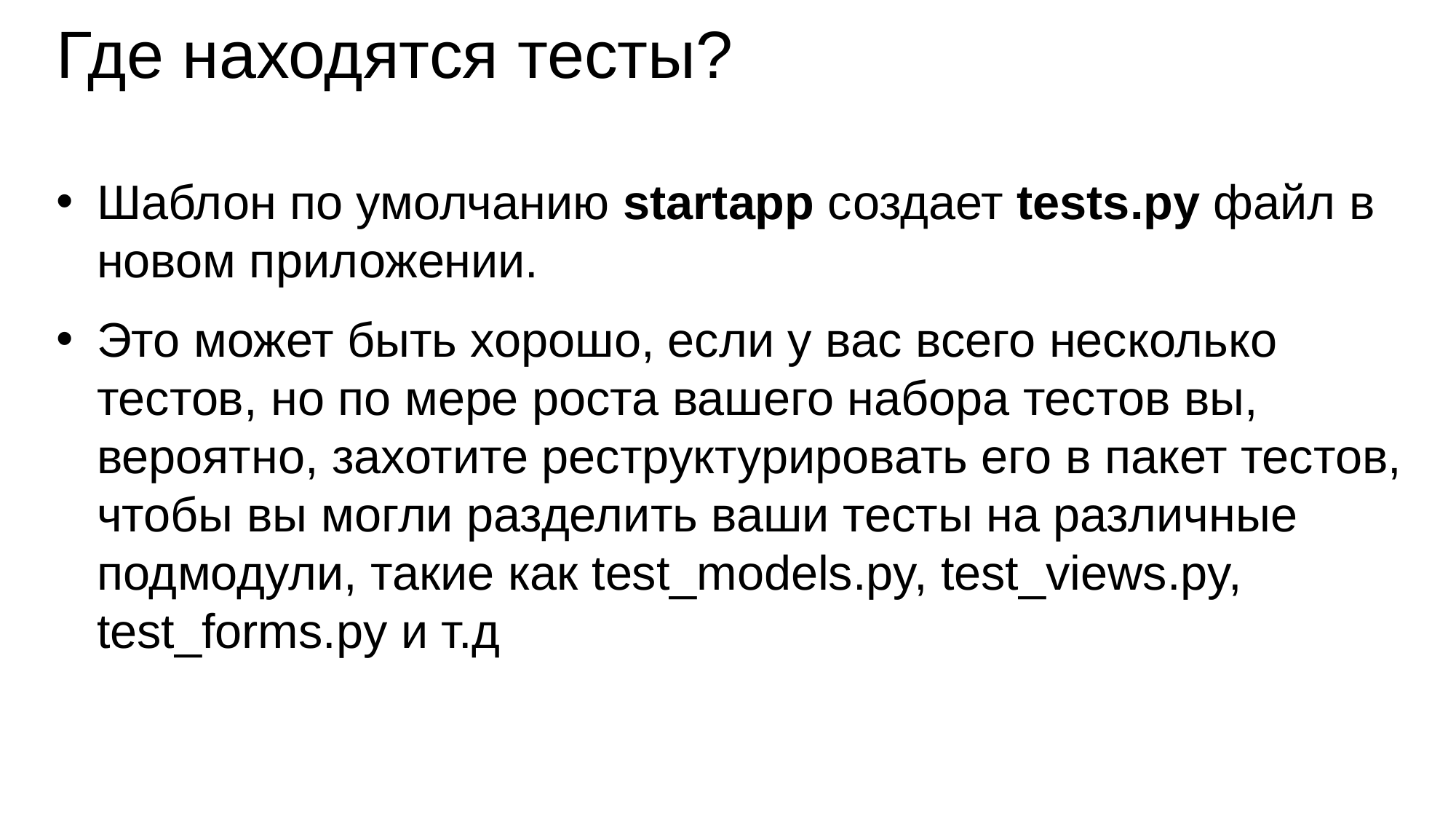

# Где находятся тесты?
Шаблон по умолчанию startapp создает tests.py файл в новом приложении.
Это может быть хорошо, если у вас всего несколько тестов, но по мере роста вашего набора тестов вы, вероятно, захотите реструктурировать его в пакет тестов, чтобы вы могли разделить ваши тесты на различные подмодули, такие как test_models.py, test_views.py, test_forms.py и т.д